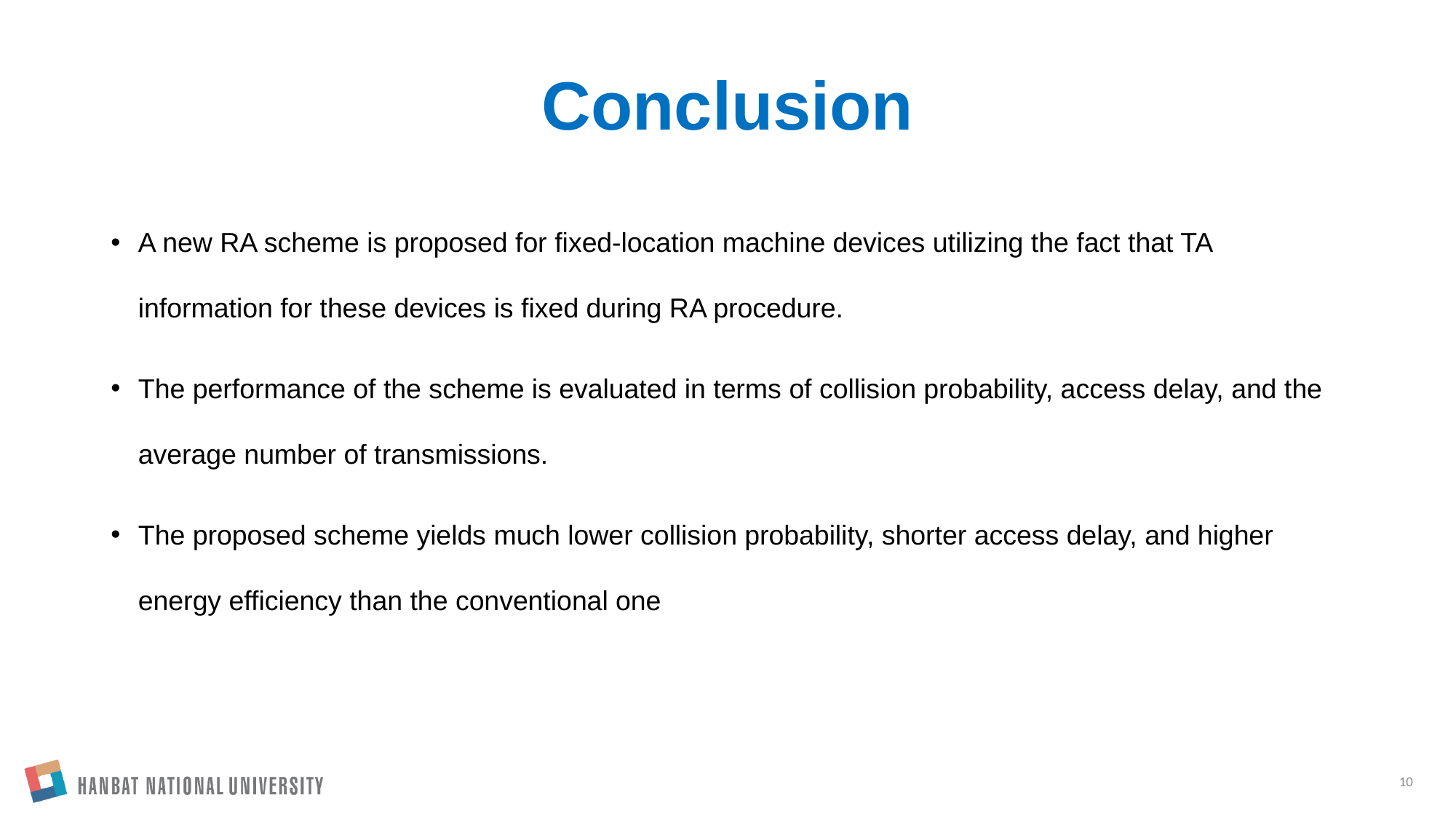

# Conclusion
A new RA scheme is proposed for fixed-location machine devices utilizing the fact that TA information for these devices is fixed during RA procedure.
The performance of the scheme is evaluated in terms of collision probability, access delay, and the average number of transmissions.
The proposed scheme yields much lower collision probability, shorter access delay, and higher energy efficiency than the conventional one